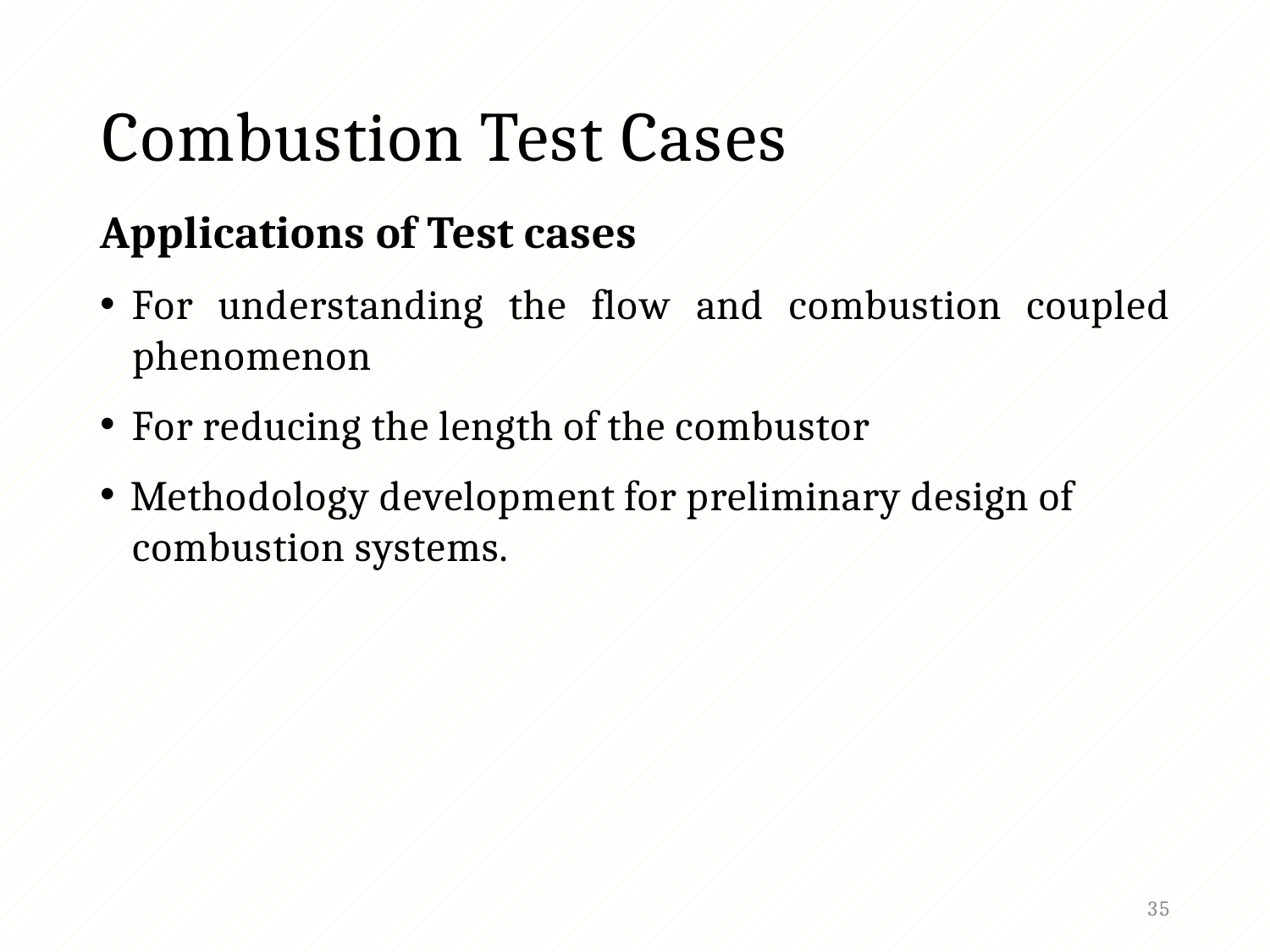

# Combustion Test Cases
Applications of Test cases
For understanding the flow and combustion coupled phenomenon
For reducing the length of the combustor
Methodology development for preliminary design of combustion systems.
35